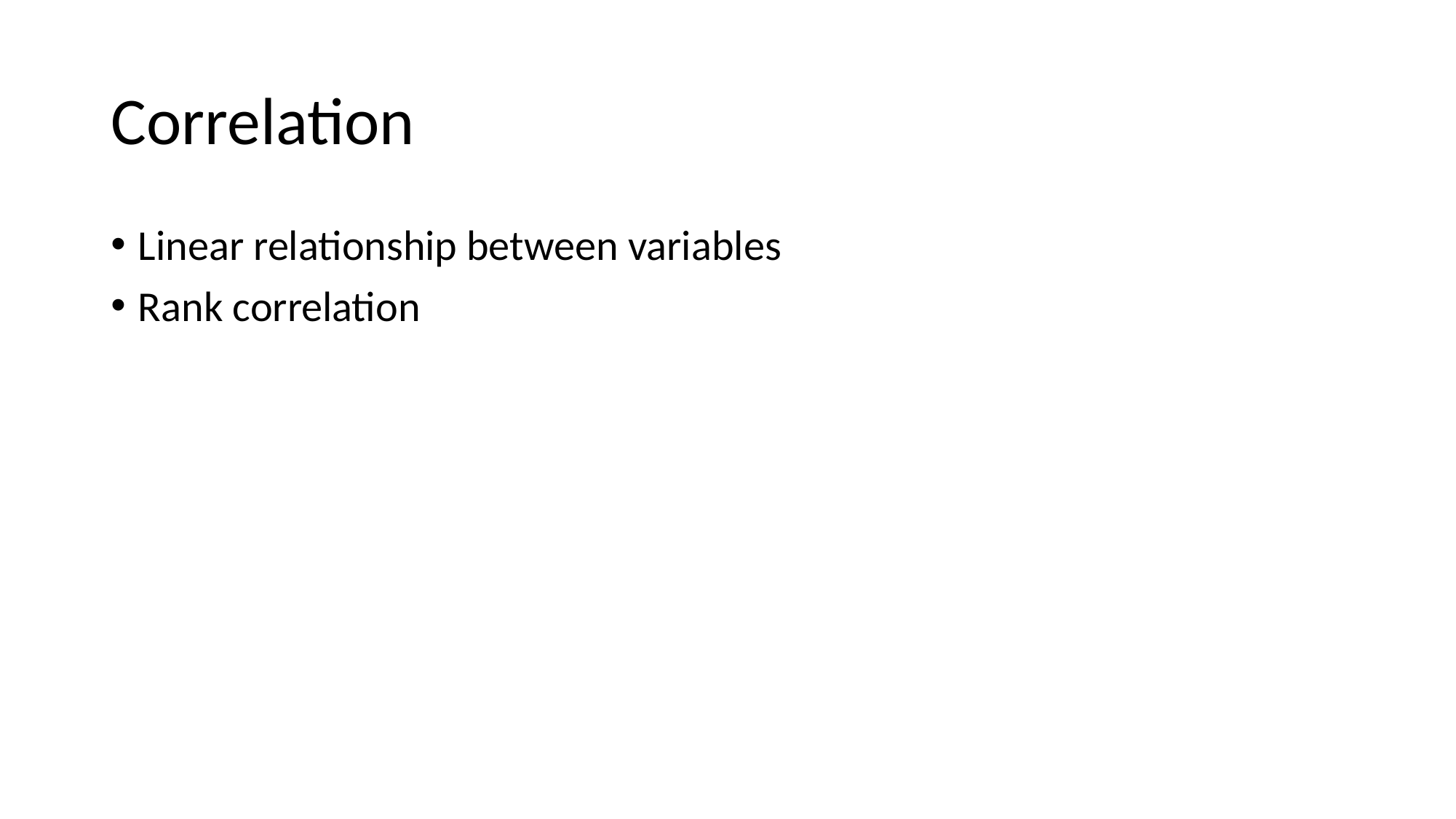

# Correlation
Linear relationship between variables
Rank correlation